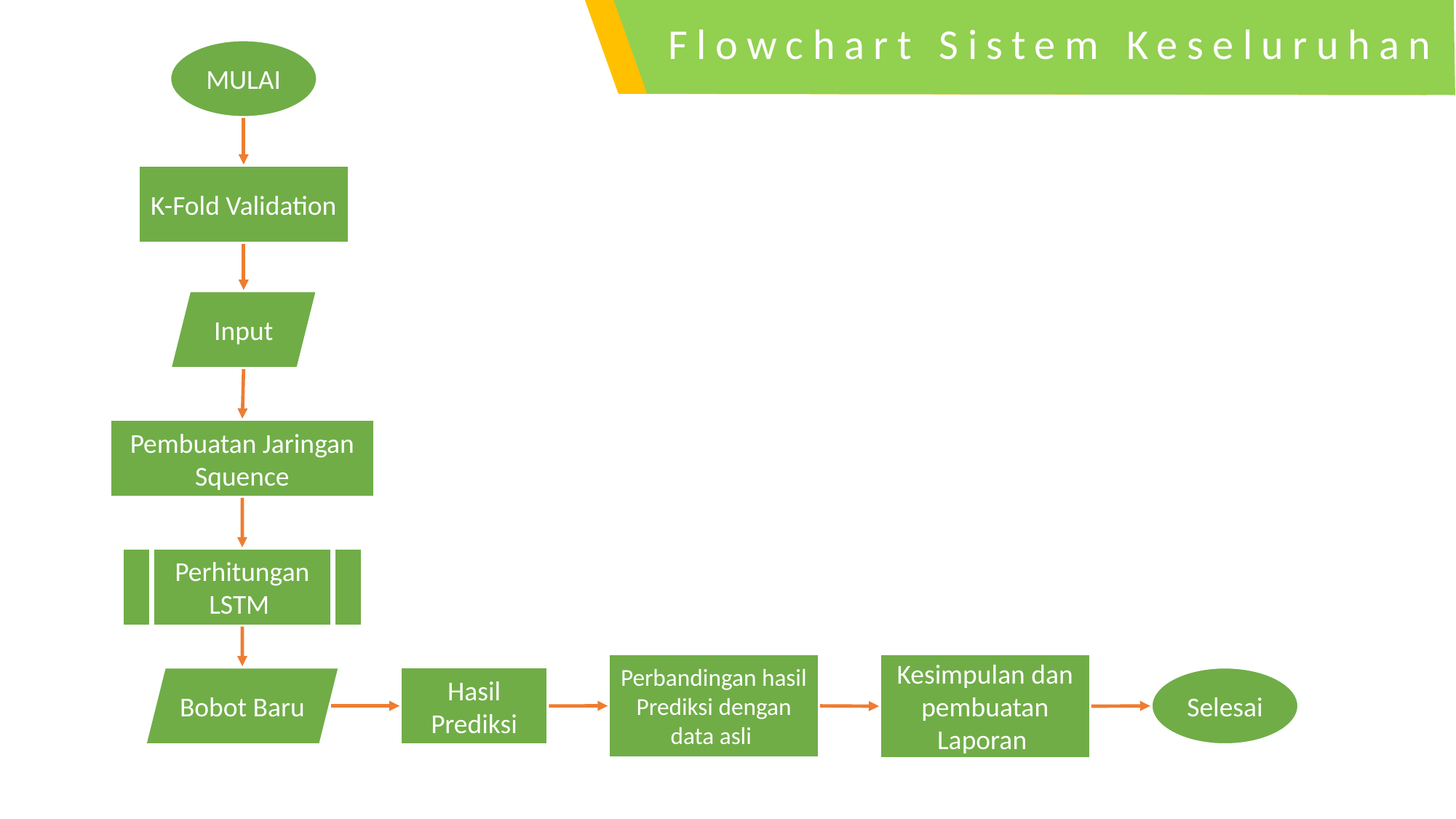

Flowchart Sistem Keseluruhan
MULAI
K-Fold Validation
Input
Pembuatan Jaringan Squence
Perhitungan LSTM
Perbandingan hasil Prediksi dengan data asli
Kesimpulan dan pembuatan Laporan
Bobot Baru
Hasil Prediksi
Selesai